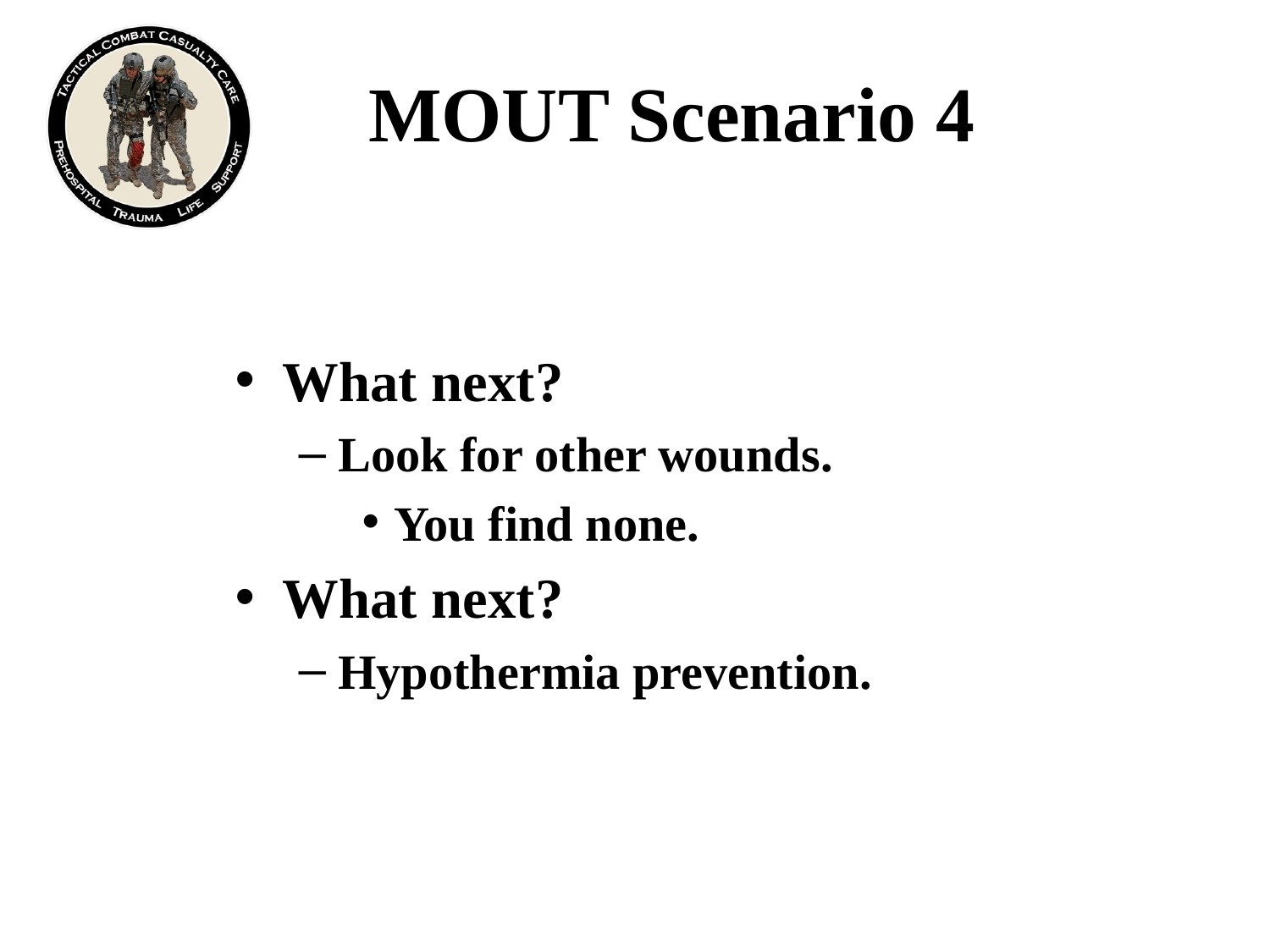

# MOUT Scenario 4
What next?
Look for other wounds.
You find none.
What next?
Hypothermia prevention.